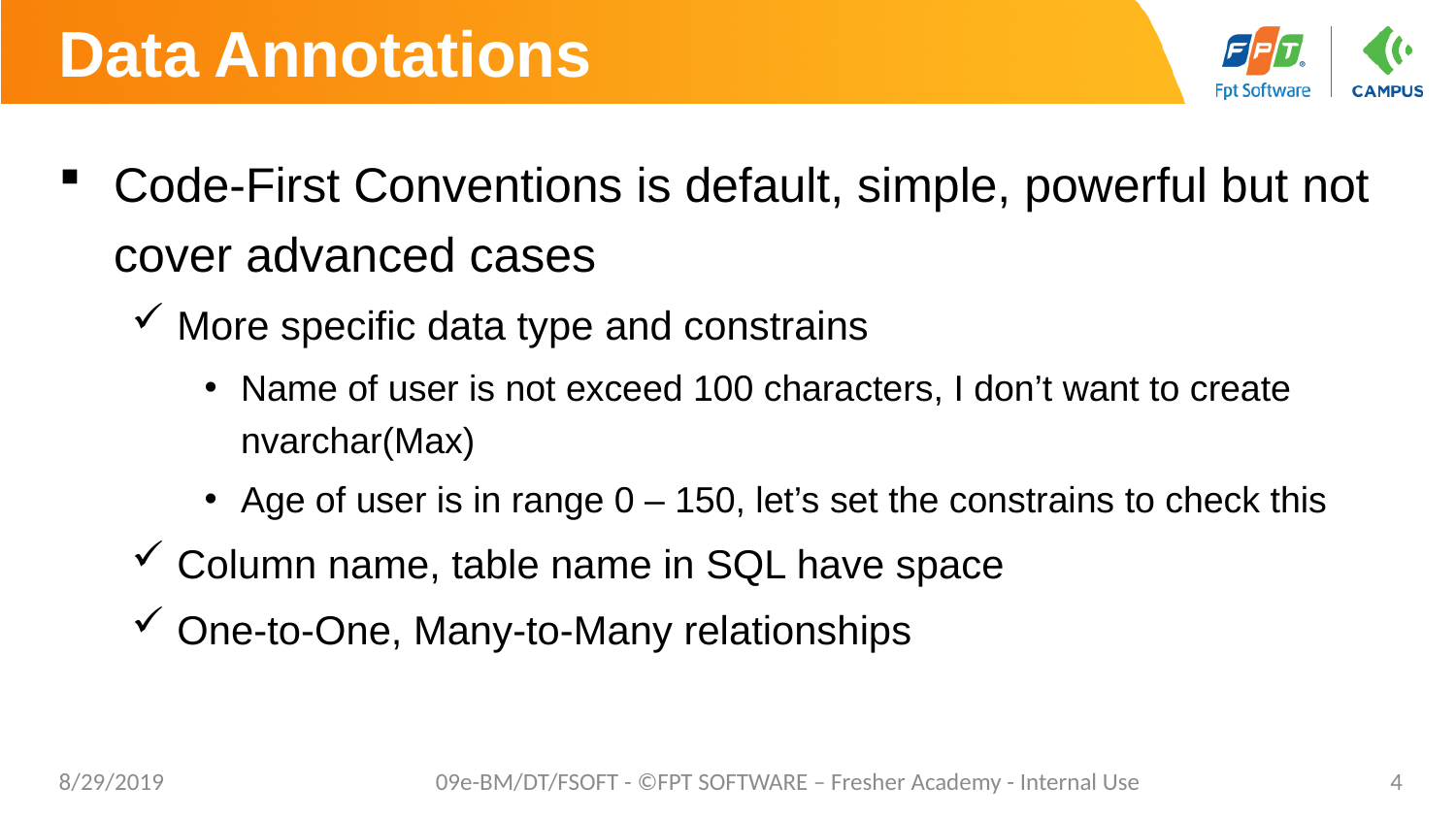

# Data Annotations
Code-First Conventions is default, simple, powerful but not cover advanced cases
More specific data type and constrains
Name of user is not exceed 100 characters, I don’t want to create nvarchar(Max)
Age of user is in range 0 – 150, let’s set the constrains to check this
Column name, table name in SQL have space
One-to-One, Many-to-Many relationships

8/29/2019
09e-BM/DT/FSOFT - ©FPT SOFTWARE – Fresher Academy - Internal Use
4